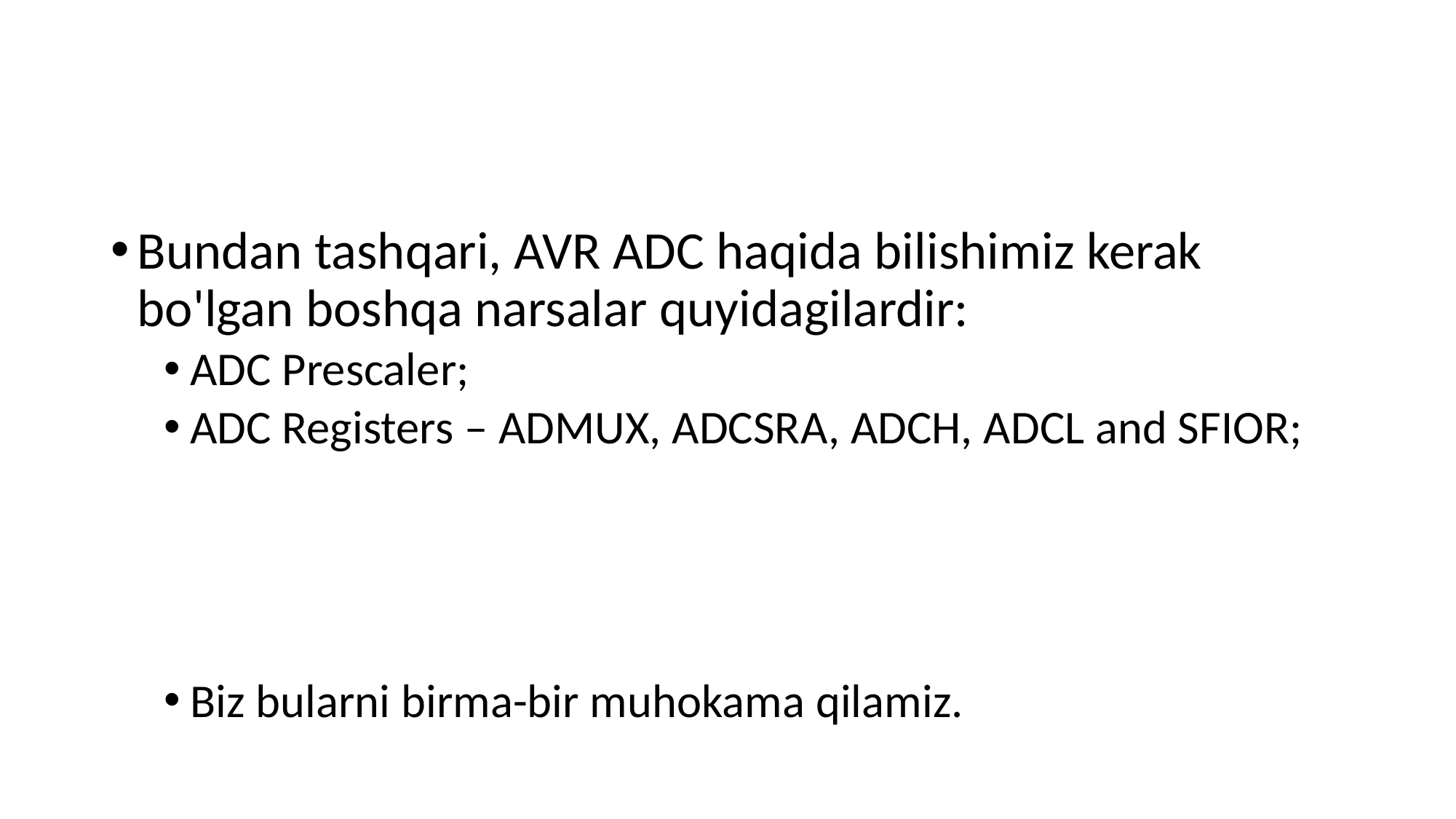

#
Bundan tashqari, AVR ADC haqida bilishimiz kerak bo'lgan boshqa narsalar quyidagilardir:
ADC Prescaler;
ADC Registers – ADMUX, ADCSRA, ADCH, ADCL and SFIOR;

Biz bularni birma-bir muhokama qilamiz.